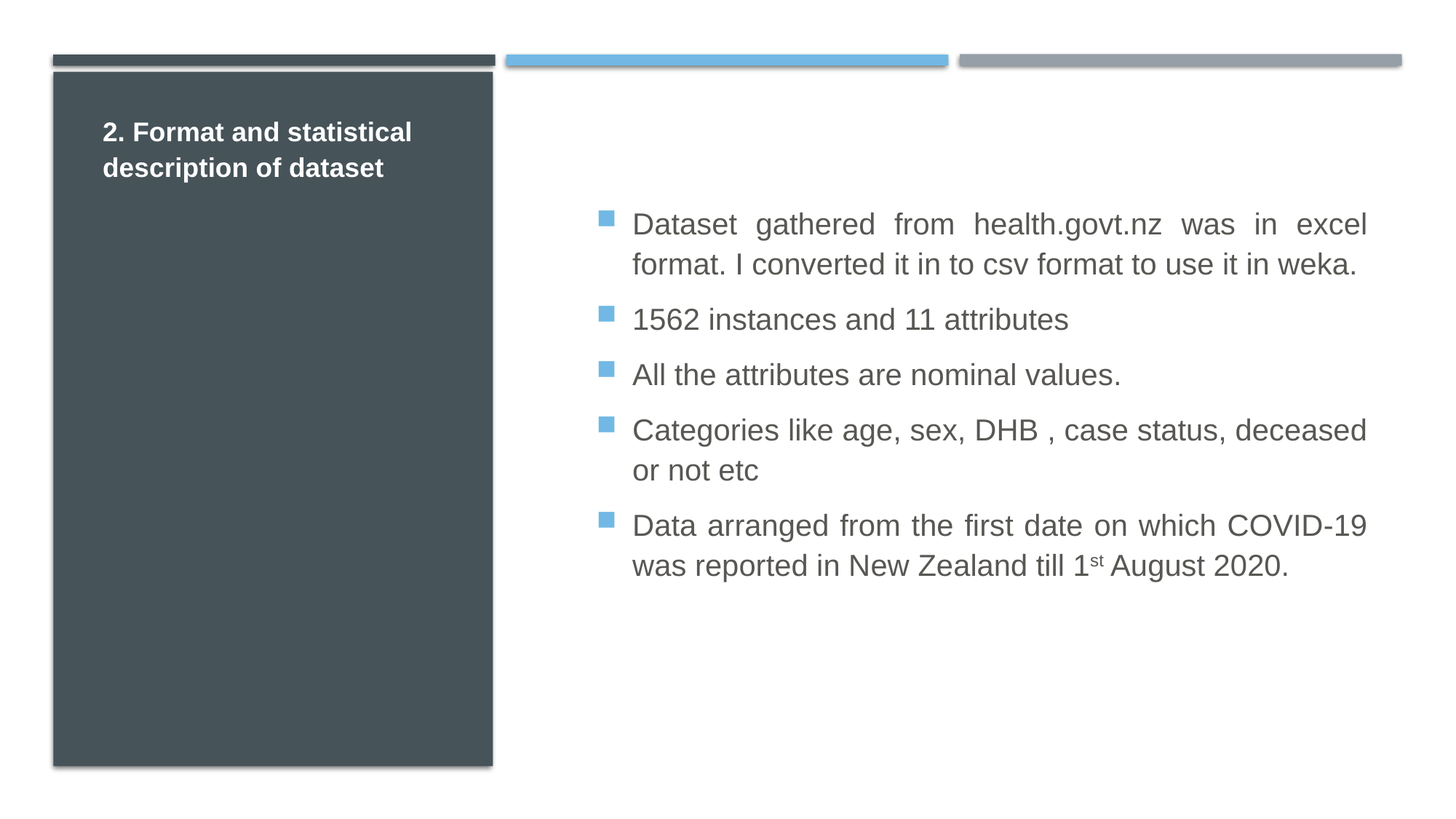

2. Format and statistical description of dataset
Dataset gathered from health.govt.nz was in excel format. I converted it in to csv format to use it in weka.
1562 instances and 11 attributes
All the attributes are nominal values.
Categories like age, sex, DHB , case status, deceased or not etc
Data arranged from the first date on which COVID-19 was reported in New Zealand till 1st August 2020.